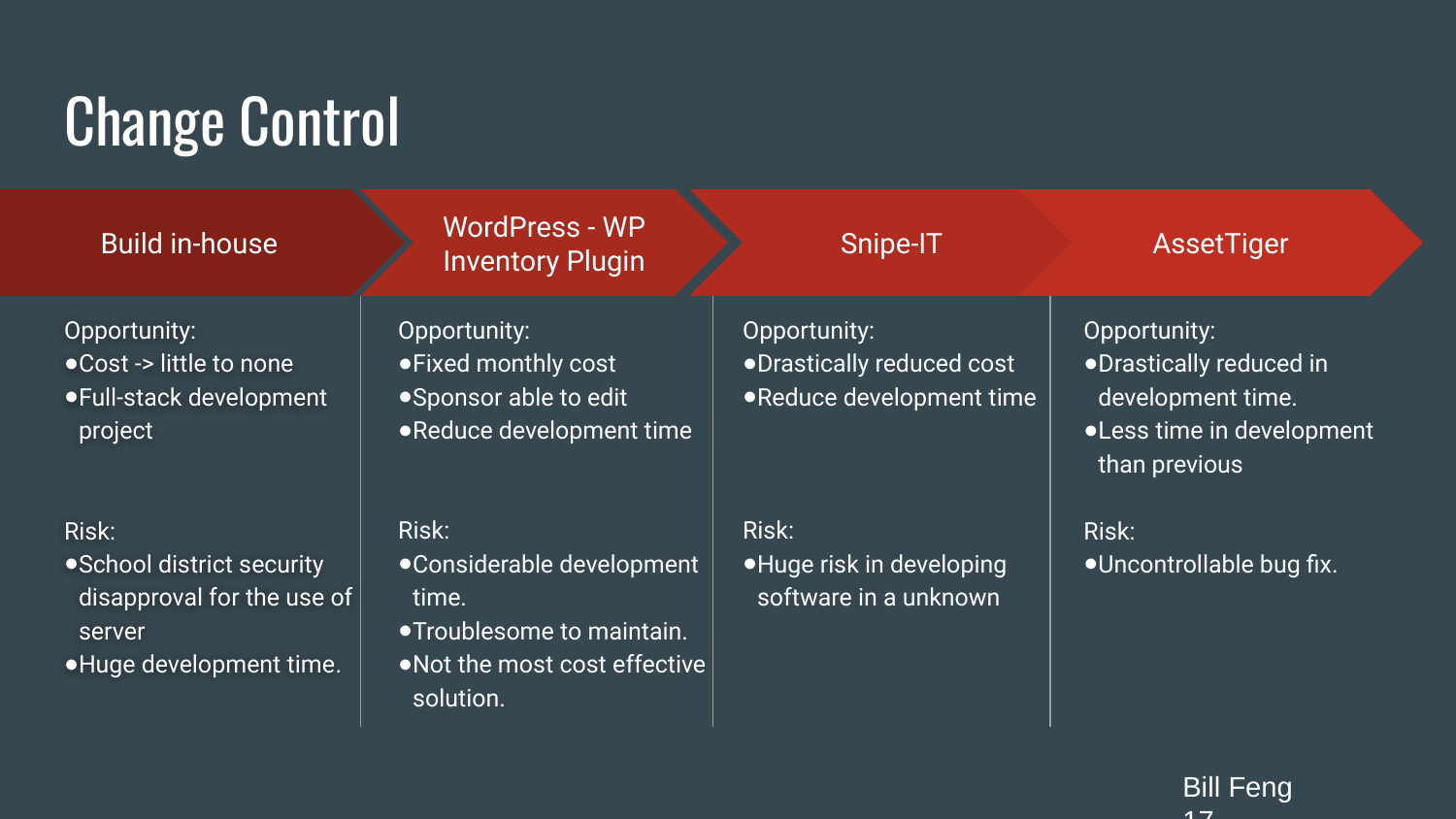

# Change Control

WordPress - WP Inventory Plugin
Opportunity:
Fixed monthly cost
Sponsor able to edit
Reduce development time

Risk:
Considerable development time.
Troublesome to maintain.
Not the most cost effective solution.
Snipe-IT
Opportunity:
Drastically reduced cost
Reduce development time

Risk:
Huge risk in developing software in a unknown

AssetTiger
Opportunity:
Drastically reduced in development time.
Less time in development than previous

Risk:
Uncontrollable bug fix.

Build in-house
Opportunity:
Cost -> little to none
Full-stack development project

Risk:
School district security disapproval for the use of server
Huge development time.

Bill Feng		 17